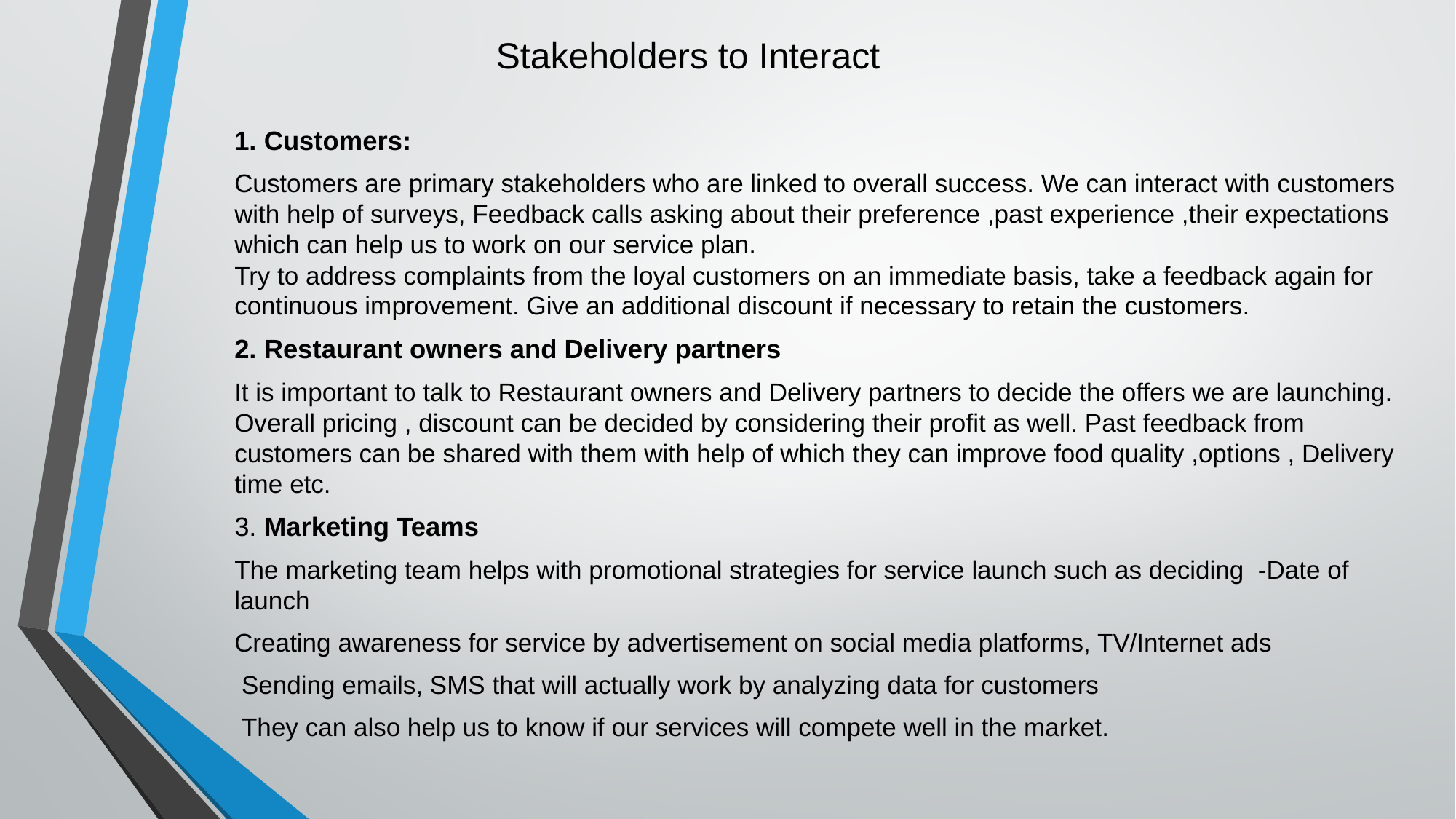

# Stakeholders to Interact

1. Customers:
Customers are primary stakeholders who are linked to overall success. We can interact with customers with help of surveys, Feedback calls asking about their preference ,past experience ,their expectations  which can help us to work on our service plan.
Try to address complaints from the loyal customers on an immediate basis, take a feedback again for continuous improvement. Give an additional discount if necessary to retain the customers.
2. Restaurant owners and Delivery partners
It is important to talk to Restaurant owners and Delivery partners to decide the offers we are launching. Overall pricing , discount can be decided by considering their profit as well. Past feedback from customers can be shared with them with help of which they can improve food quality ,options , Delivery time etc.
3. Marketing Teams
The marketing team helps with promotional strategies for service launch such as deciding  -Date of launch
Creating awareness for service by advertisement on social media platforms, TV/Internet ads
 Sending emails, SMS that will actually work by analyzing data for customers
 They can also help us to know if our services will compete well in the market.